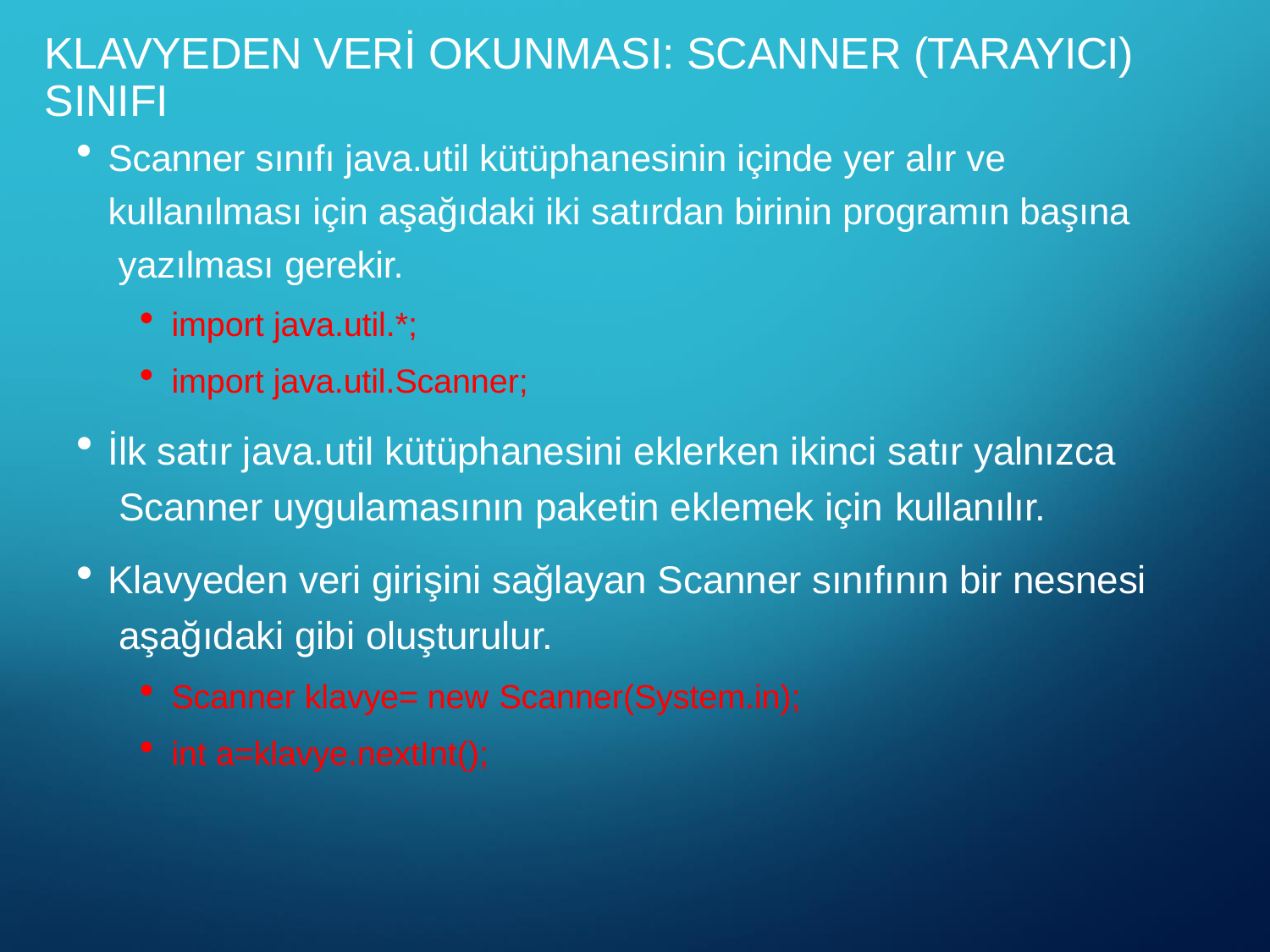

# KLAVYEDEN VERİ OKUNMASI: SCANNER (TARAYICI)  SINIFI
Scanner sınıfı java.util kütüphanesinin içinde yer alır ve  kullanılması için aşağıdaki iki satırdan birinin programın başına  yazılması gerekir.
import java.util.*;
import java.util.Scanner;
İlk satır java.util kütüphanesini eklerken ikinci satır yalnızca  Scanner uygulamasının paketin eklemek için kullanılır.
Klavyeden veri girişini sağlayan Scanner sınıfının bir nesnesi  aşağıdaki gibi oluşturulur.
Scanner klavye= new Scanner(System.in);
int a=klavye.nextInt();